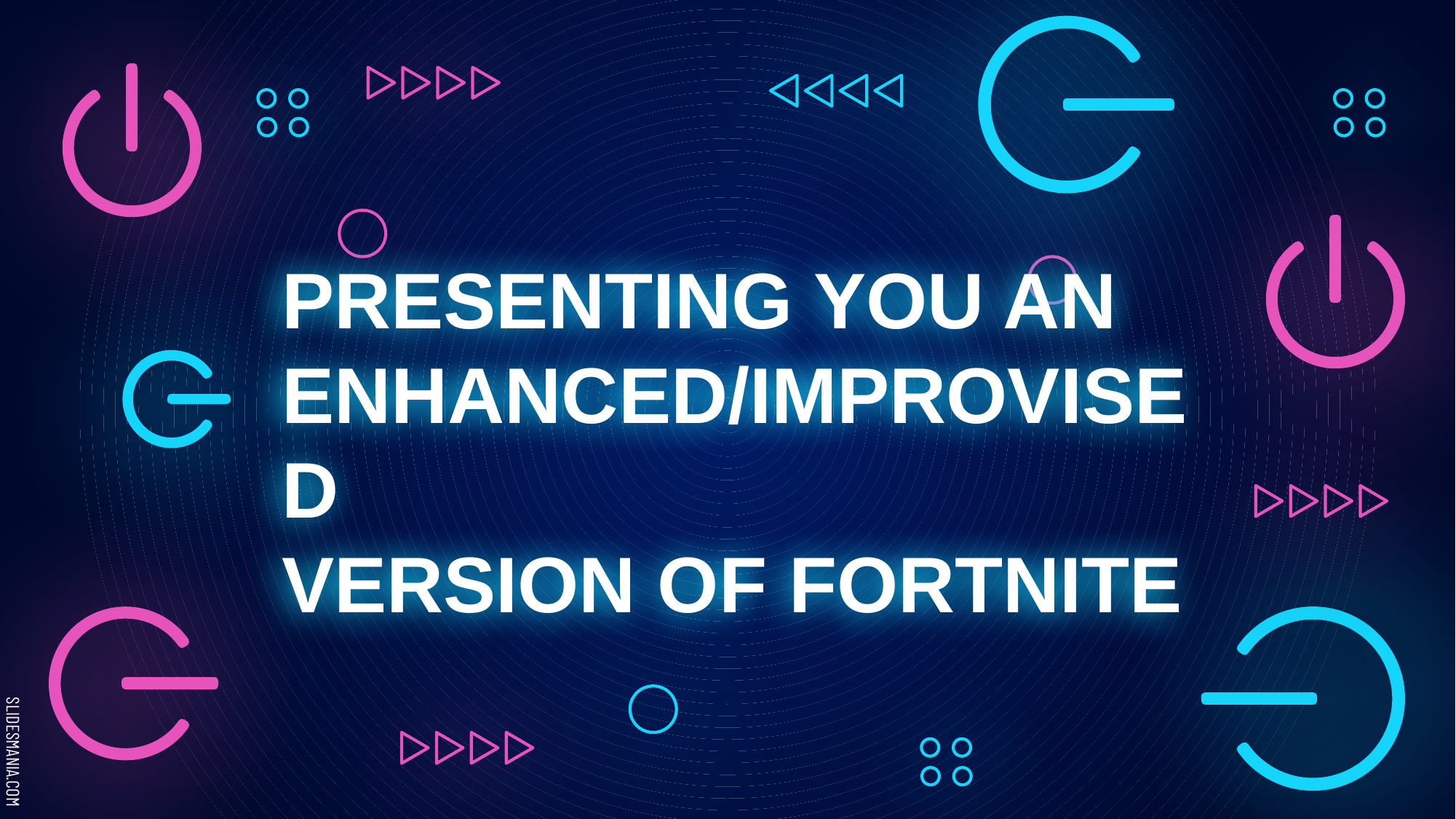

# PRESENTING YOU AN ENHANCED/IMPROVISED VERSION OF FORTNITE